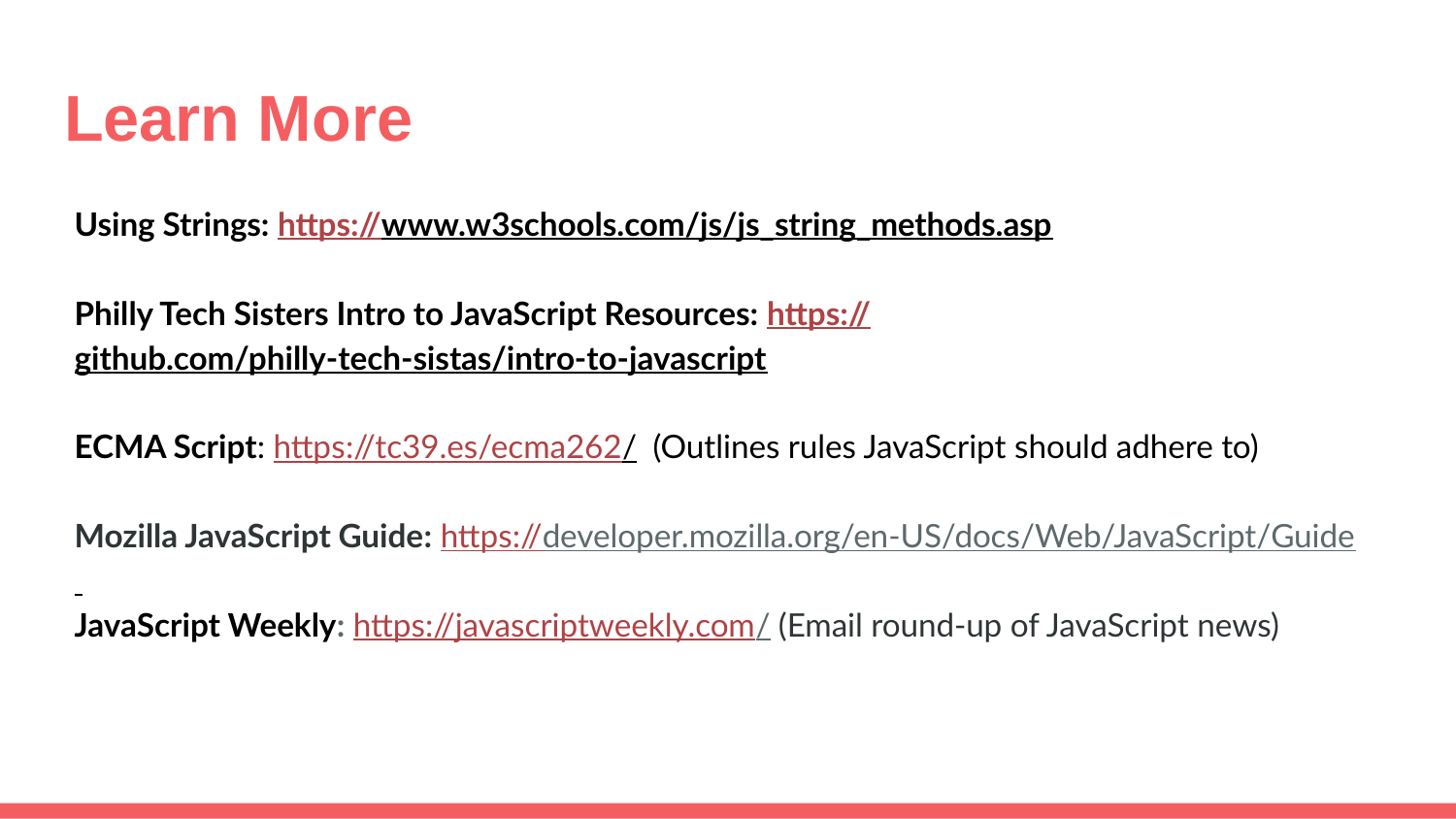

# Learn More
Using Strings: https://www.w3schools.com/js/js_string_methods.asp

Philly Tech Sisters Intro to JavaScript Resources: https://github.com/philly-tech-sistas/intro-to-javascript

ECMA Script: https://tc39.es/ecma262/  (Outlines rules JavaScript should adhere to)

Mozilla JavaScript Guide: https://developer.mozilla.org/en-US/docs/Web/JavaScript/Guide

JavaScript Weekly: https://javascriptweekly.com/ (Email round-up of JavaScript news)